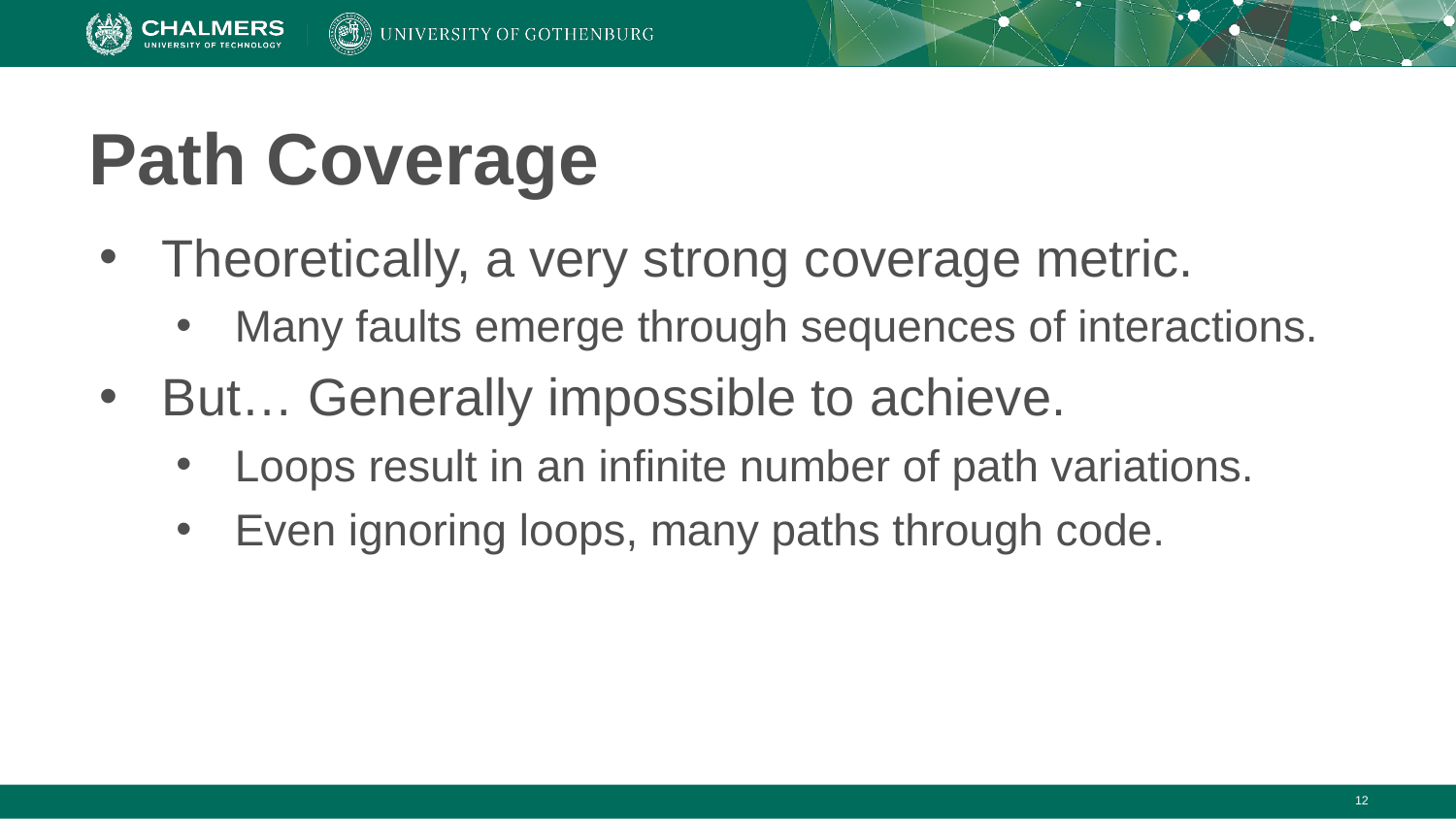

# Path Coverage
Theoretically, a very strong coverage metric.
Many faults emerge through sequences of interactions.
But… Generally impossible to achieve.
Loops result in an infinite number of path variations.
Even ignoring loops, many paths through code.
12